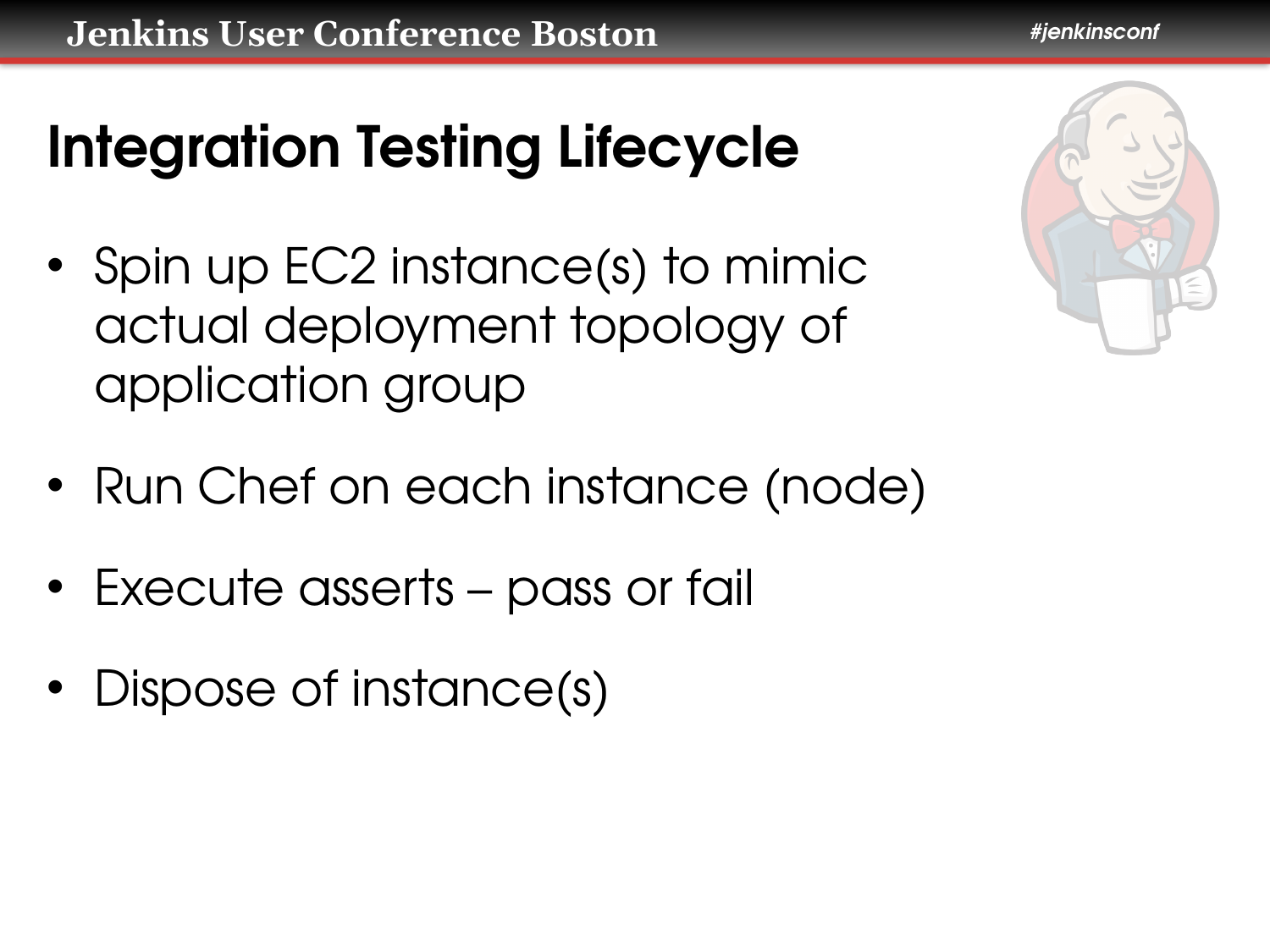

# Integration Testing Lifecycle
Spin up EC2 instance(s) to mimic
	actual deployment topology of
	application group
Run Chef on each instance (node)
Execute asserts – pass or fail
Dispose of instance(s)